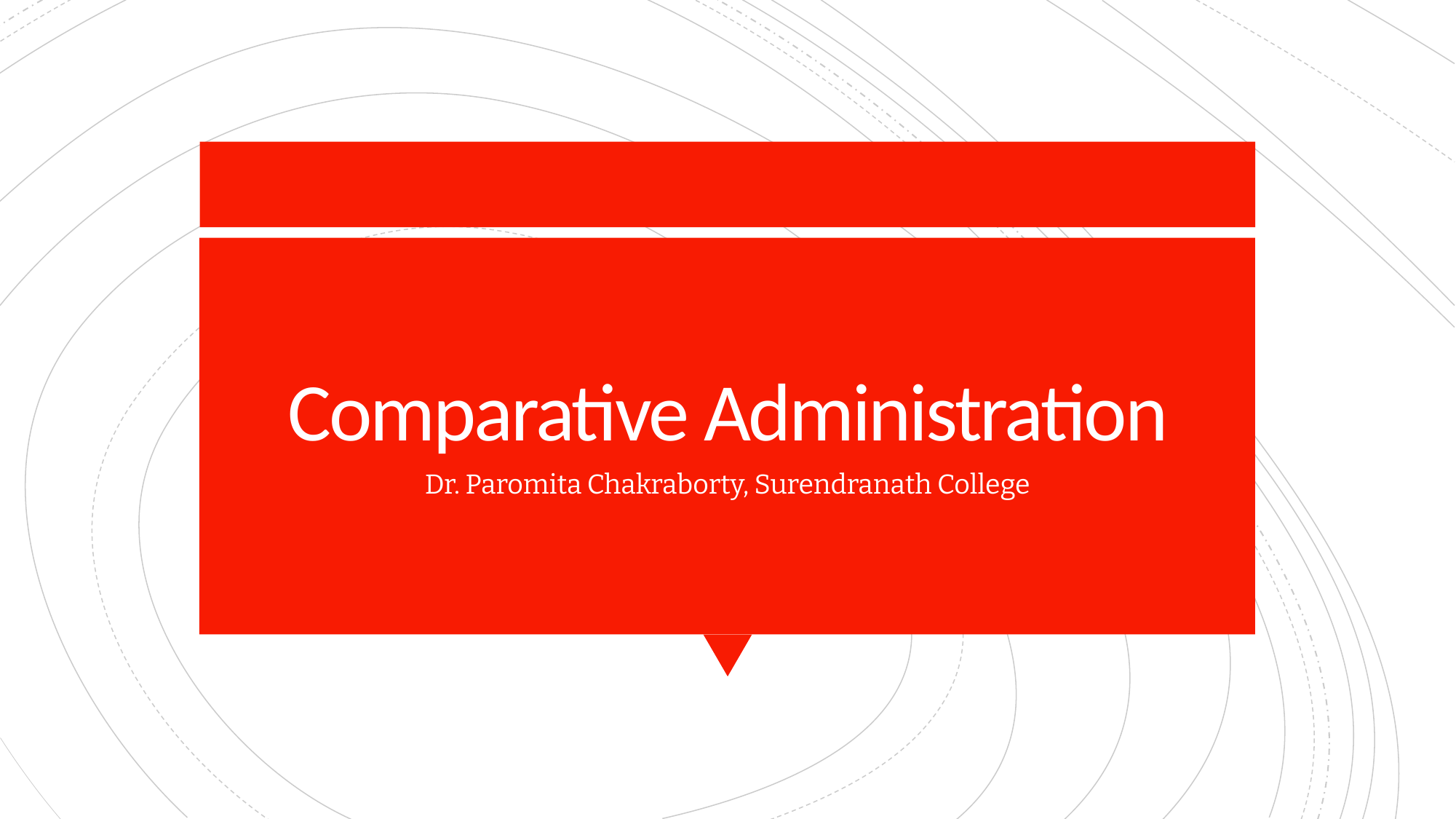

# Comparative Administration
Dr. Paromita Chakraborty, Surendranath College